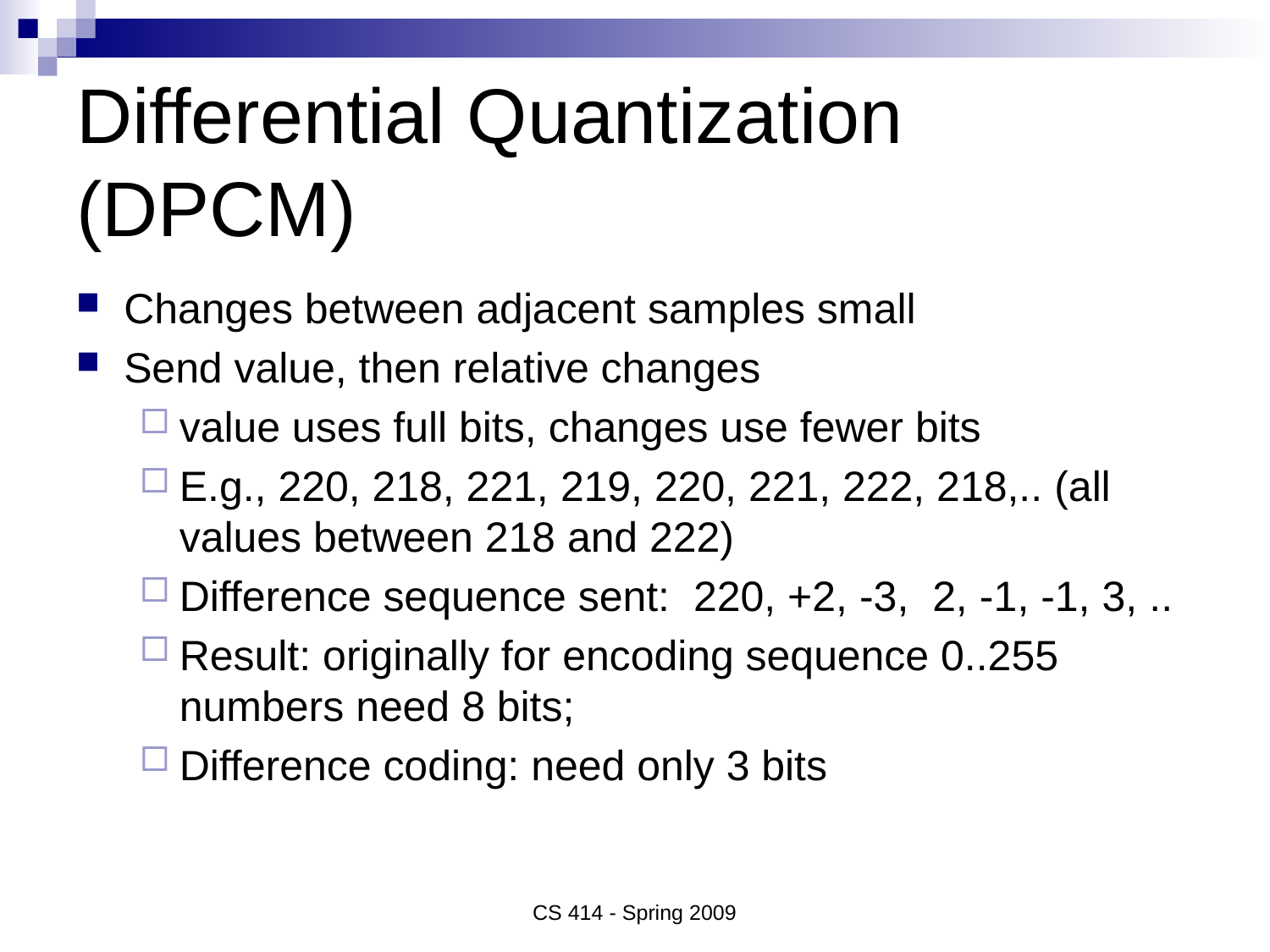

# Differential Quantization (DPCM)
Changes between adjacent samples small
Send value, then relative changes
value uses full bits, changes use fewer bits
E.g., 220, 218, 221, 219, 220, 221, 222, 218,.. (all values between 218 and 222)
Difference sequence sent:  220, +2, -3,  2, -1, -1, 3, ..
Result: originally for encoding sequence 0..255 numbers need 8 bits;
Difference coding: need only 3 bits

CS 414 - Spring 2009